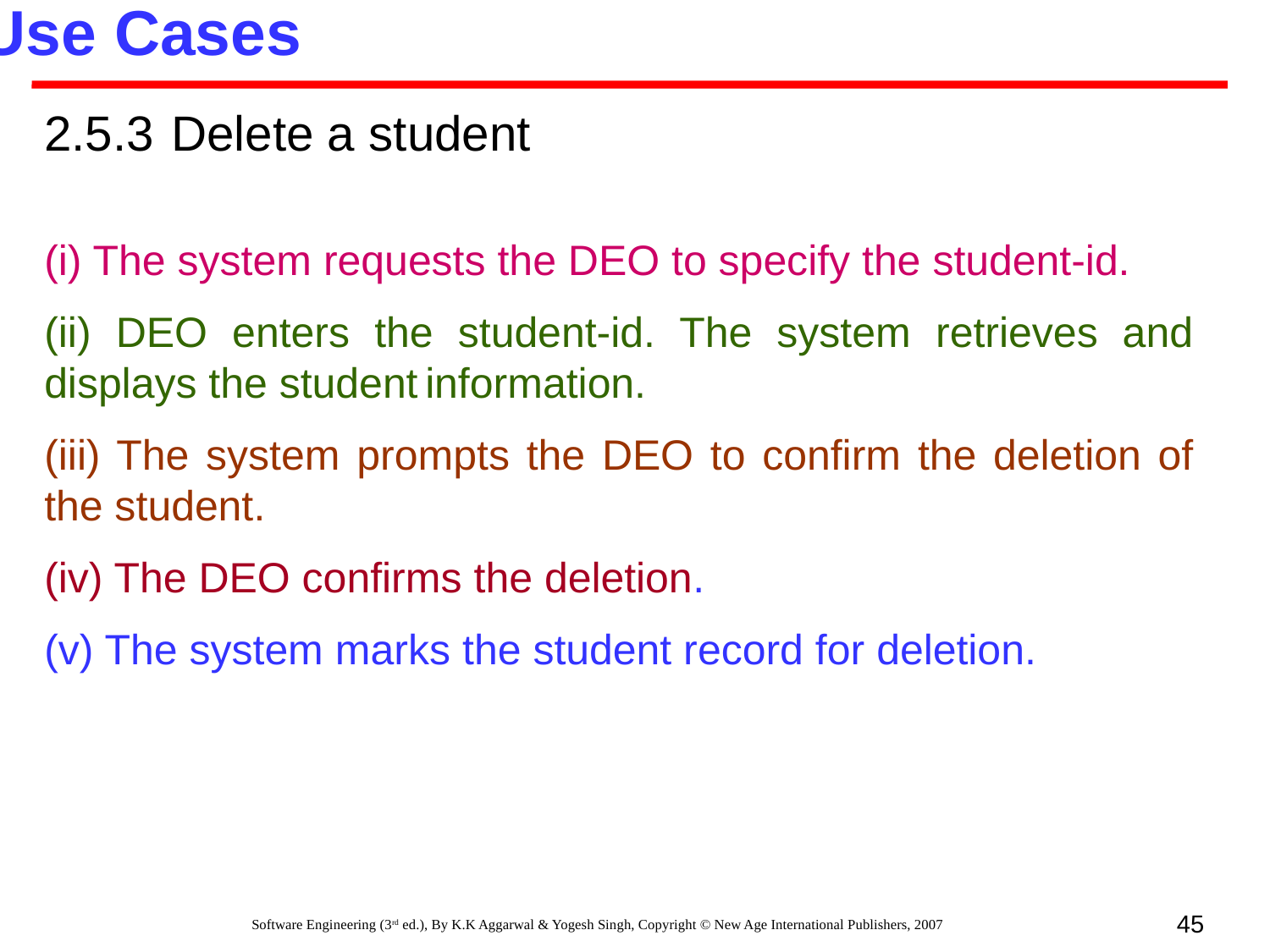

Use Cases

2.5.3 	Delete a student

(i) The system requests the DEO to specify the student-id.
(ii) DEO enters the student-id. The system retrieves and displays the student	information.
(iii) The system prompts the DEO to confirm the deletion of the student.
(iv) The DEO confirms the deletion.
(v) The system marks the student record for deletion.

45